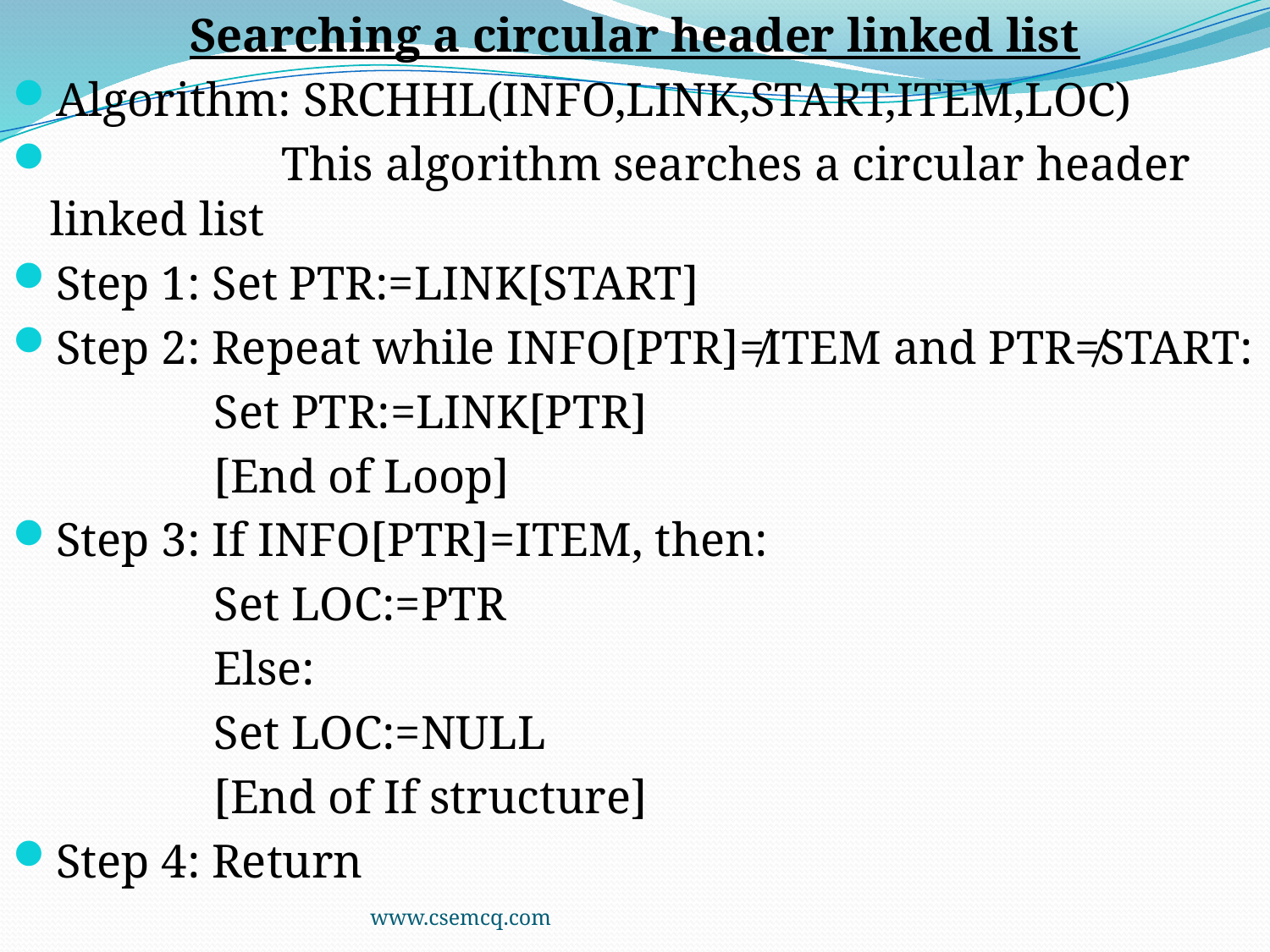

Searching a circular header linked list
Algorithm: SRCHHL(INFO,LINK,START,ITEM,LOC)
                   This algorithm searches a circular header linked list
Step 1: Set PTR:=LINK[START]
Step 2: Repeat while INFO[PTR]≠ITEM and PTR≠START:
                 Set PTR:=LINK[PTR]
                 [End of Loop]
Step 3: If INFO[PTR]=ITEM, then:
                 Set LOC:=PTR
                 Else:
                 Set LOC:=NULL
                 [End of If structure]
Step 4: Return

www.csemcq.com